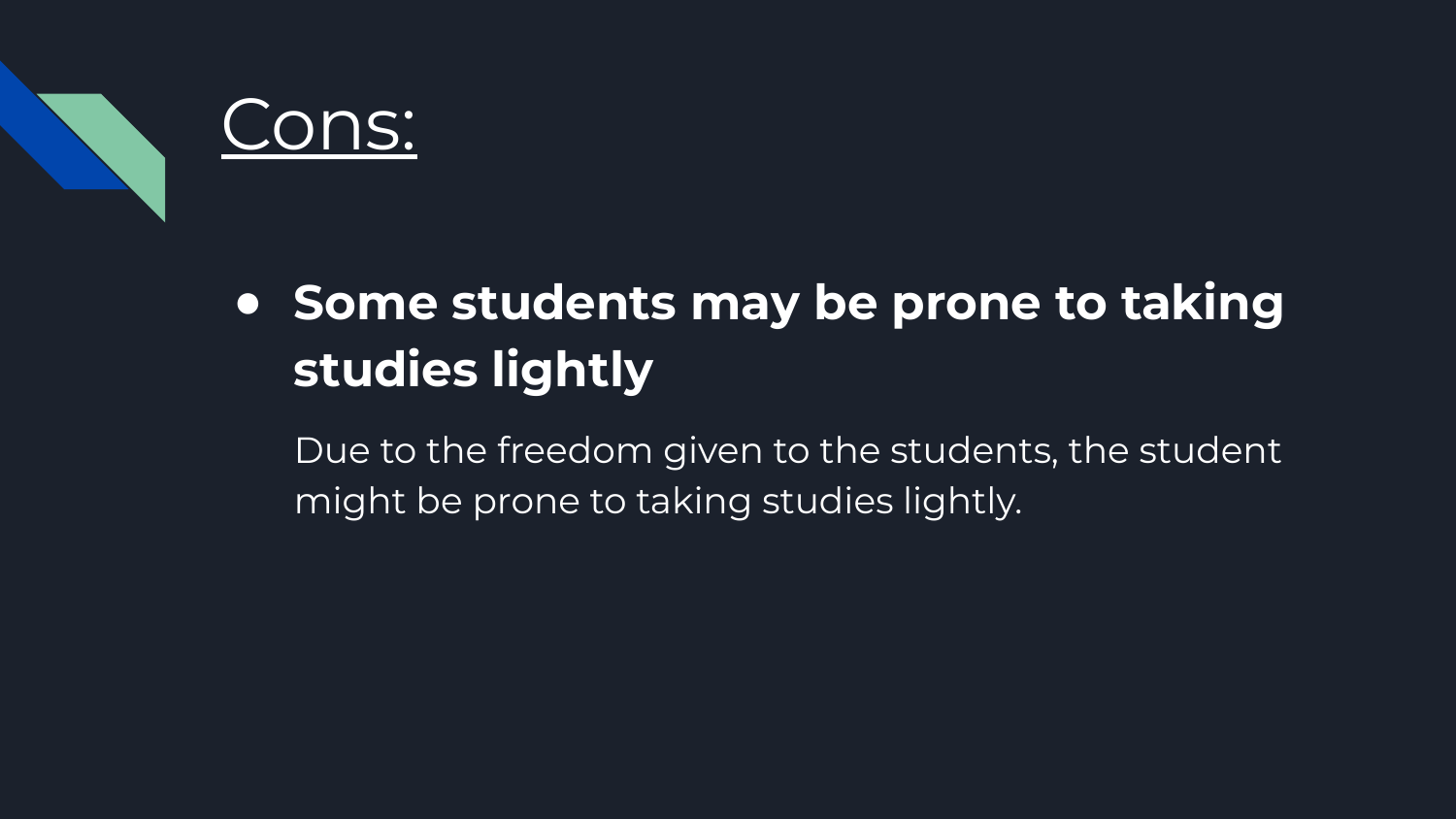

# Cons:
Some students may be prone to taking studies lightly
Due to the freedom given to the students, the student might be prone to taking studies lightly.